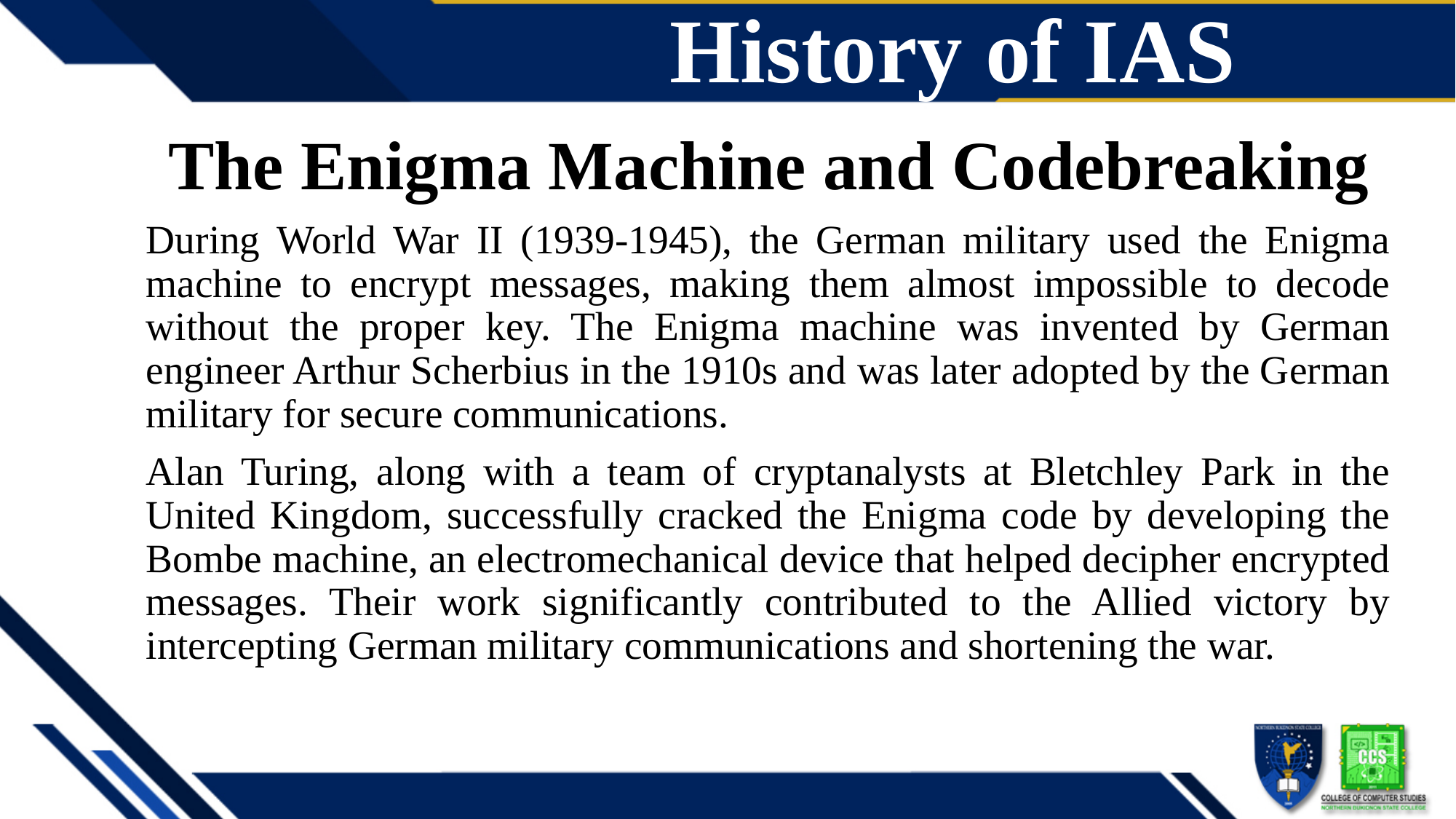

# History of IAS
The Enigma Machine and Codebreaking
During World War II (1939-1945), the German military used the Enigma machine to encrypt messages, making them almost impossible to decode without the proper key. The Enigma machine was invented by German engineer Arthur Scherbius in the 1910s and was later adopted by the German military for secure communications.
Alan Turing, along with a team of cryptanalysts at Bletchley Park in the United Kingdom, successfully cracked the Enigma code by developing the Bombe machine, an electromechanical device that helped decipher encrypted messages. Their work significantly contributed to the Allied victory by intercepting German military communications and shortening the war.